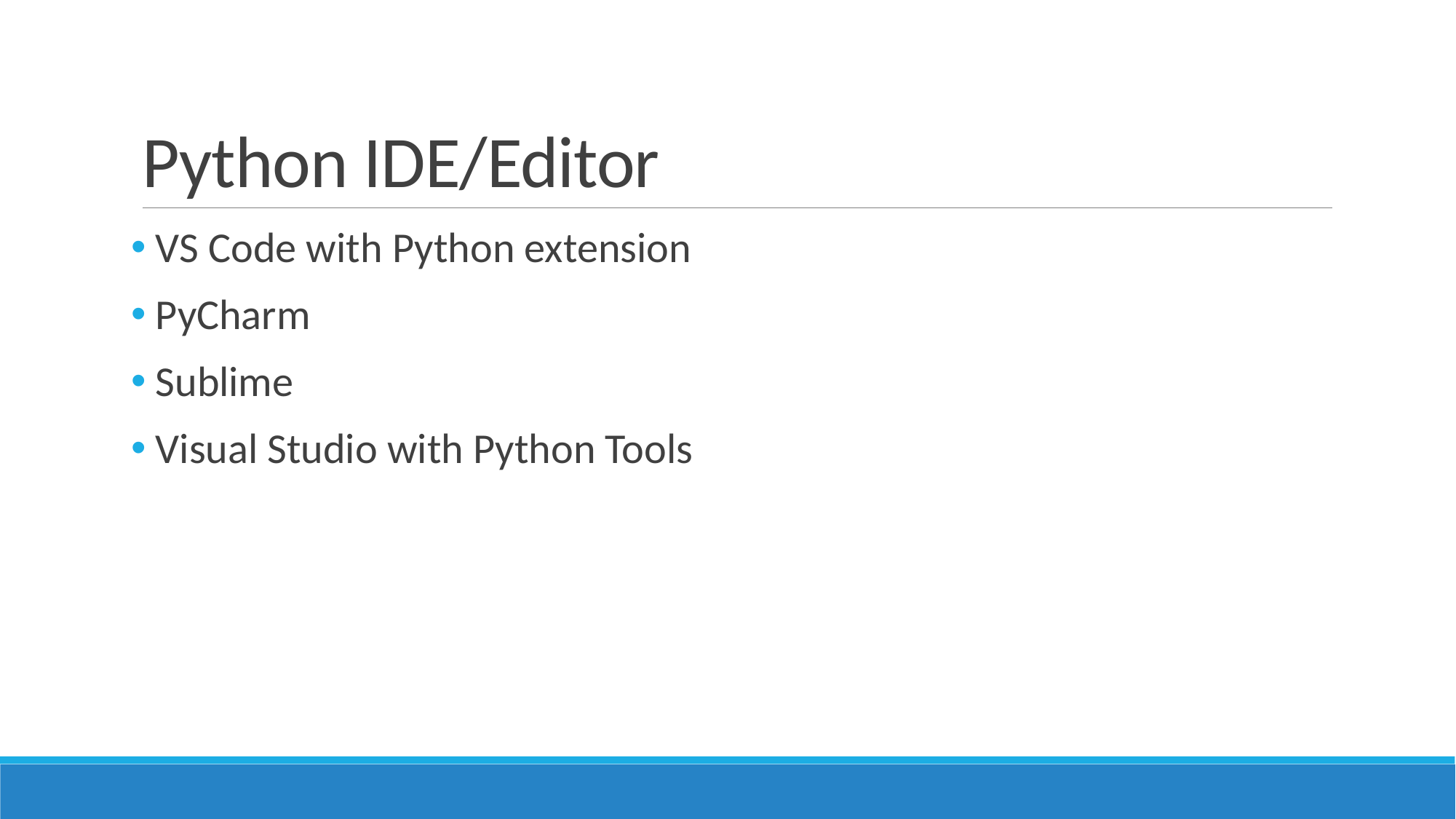

# Python IDE/Editor
 VS Code with Python extension
 PyCharm
 Sublime
 Visual Studio with Python Tools